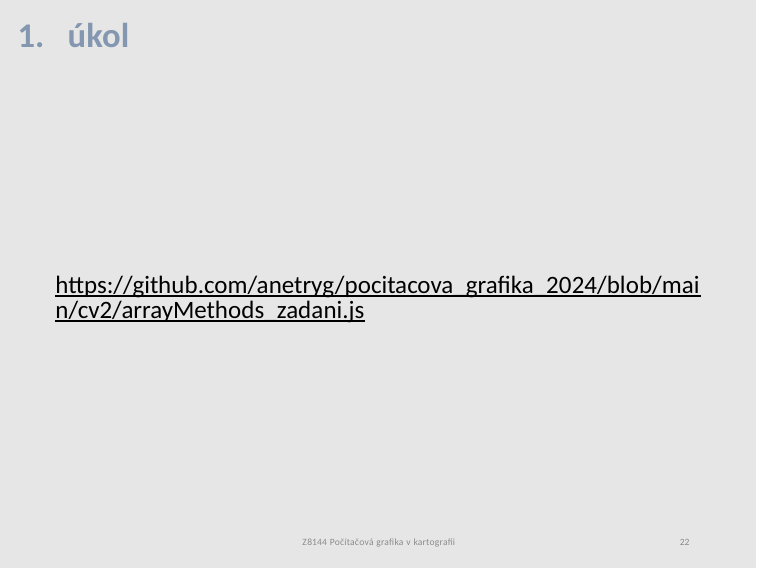

# 1.   úkol
https://github.com/anetryg/pocitacova_grafika_2024/blob/main/cv2/arrayMethods_zadani.js
Z8144 Počítačová grafika v kartografii
22